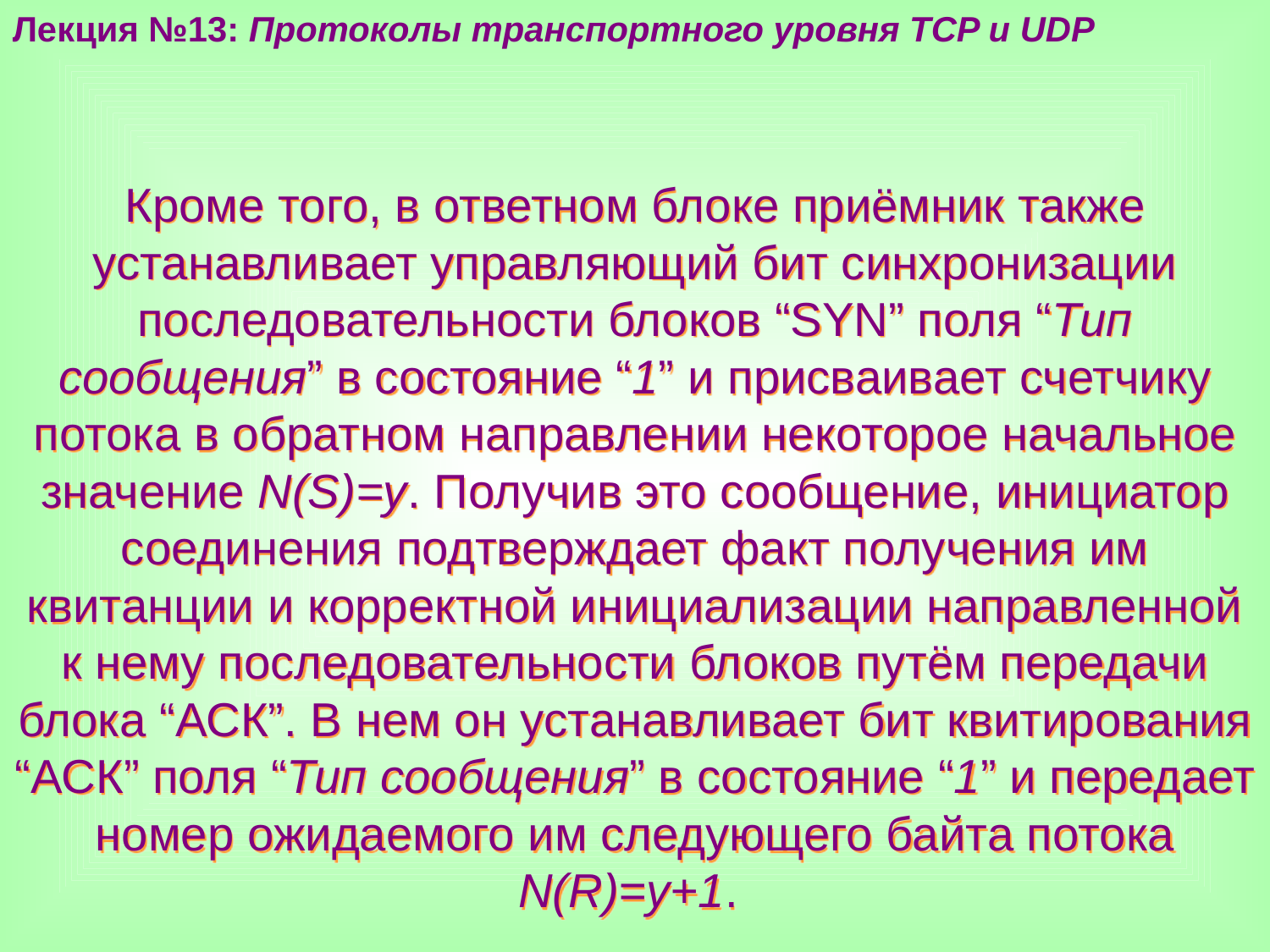

Лекция №13: Протоколы транспортного уровня TCP и UDP
Кроме того, в ответном блоке приёмник также устанавливает управляющий бит синхронизации последовательности блоков “SYN” поля “Тип сообщения” в состояние “1” и присваивает счетчику потока в обратном направлении некоторое начальное значение N(S)=y. Получив это сообщение, инициатор соединения подтверждает факт получения им квитанции и корректной инициализации направленной к нему последовательности блоков путём передачи блока “АСК”. В нем он устанавливает бит квитирования “АСК” поля “Тип сообщения” в состояние “1” и передает номер ожидаемого им следующего байта потока N(R)=y+1.